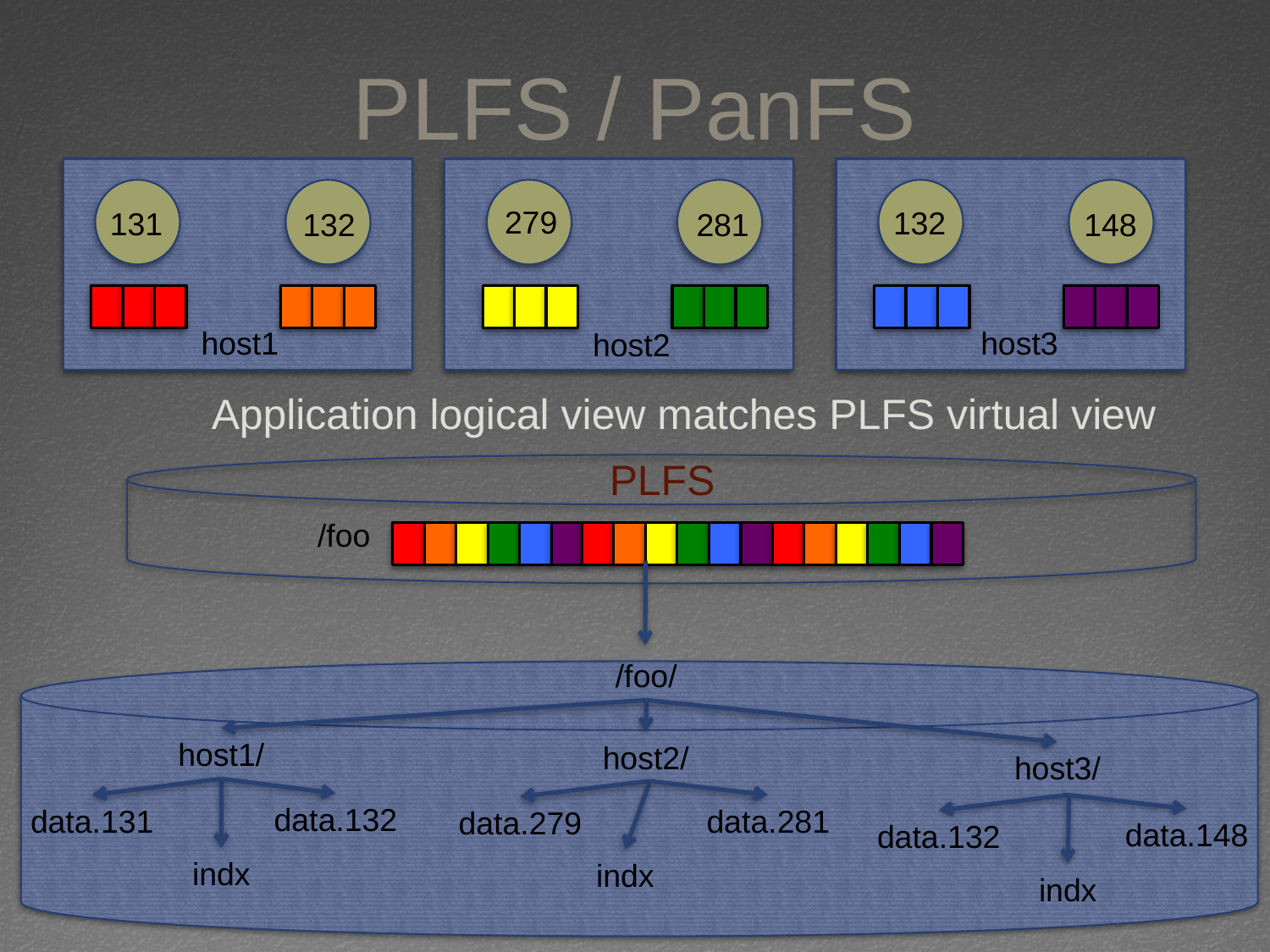

# PLFS / PanFS

279
132
131
148
132
281

host1
host3
host2
Application logical view matches PLFS virtual view
PLFS

/foo

/foo/

host1/
host2/
host3/
data.132
data.131
data.281
data.279
data.148
data.132
indx
indx
indx